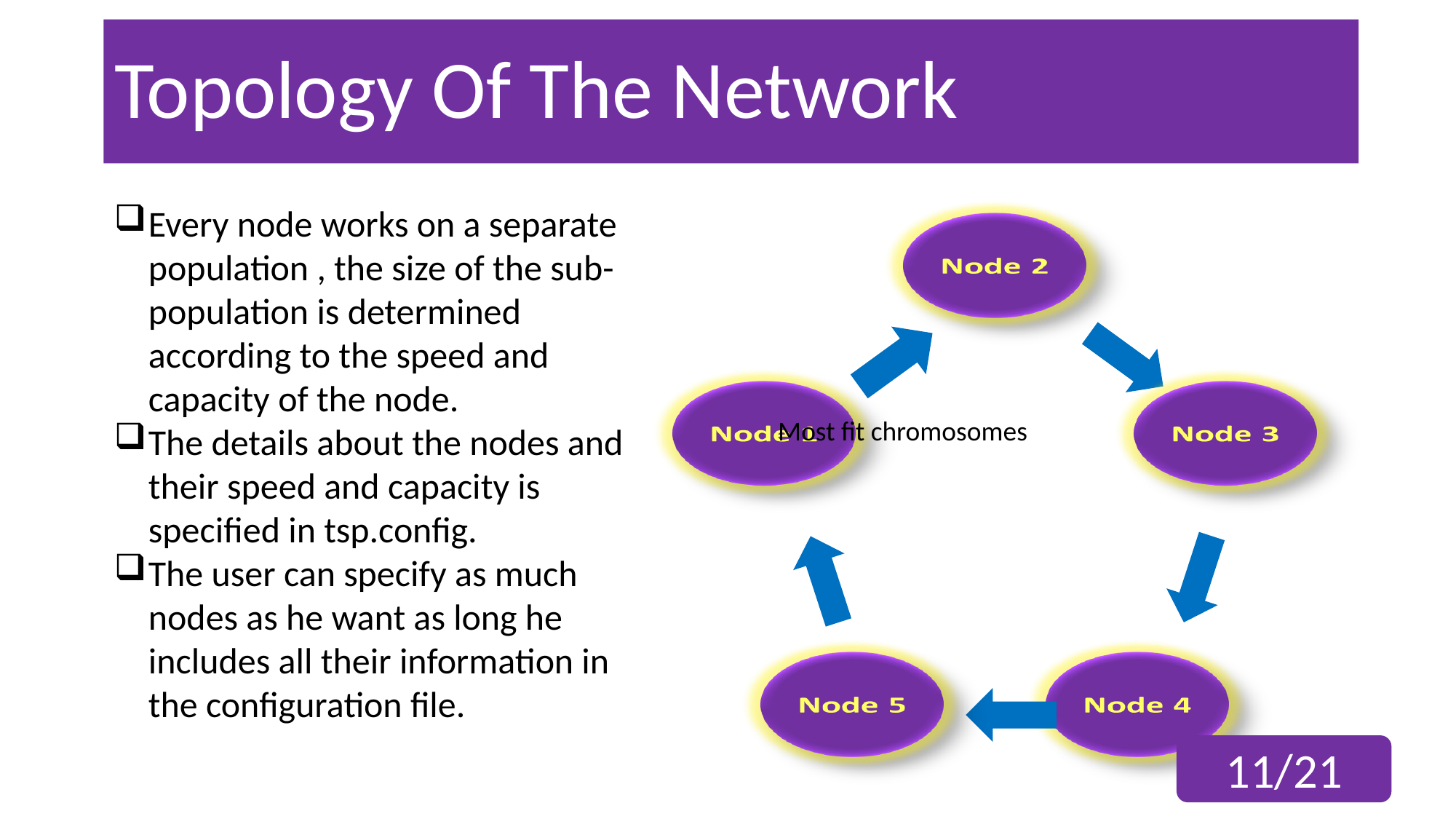

# Topology Of The Network
Every node works on a separate population , the size of the sub-population is determined according to the speed and capacity of the node.
The details about the nodes and their speed and capacity is specified in tsp.config.
The user can specify as much nodes as he want as long he includes all their information in the configuration file.

Most fit chromosomes
11/21